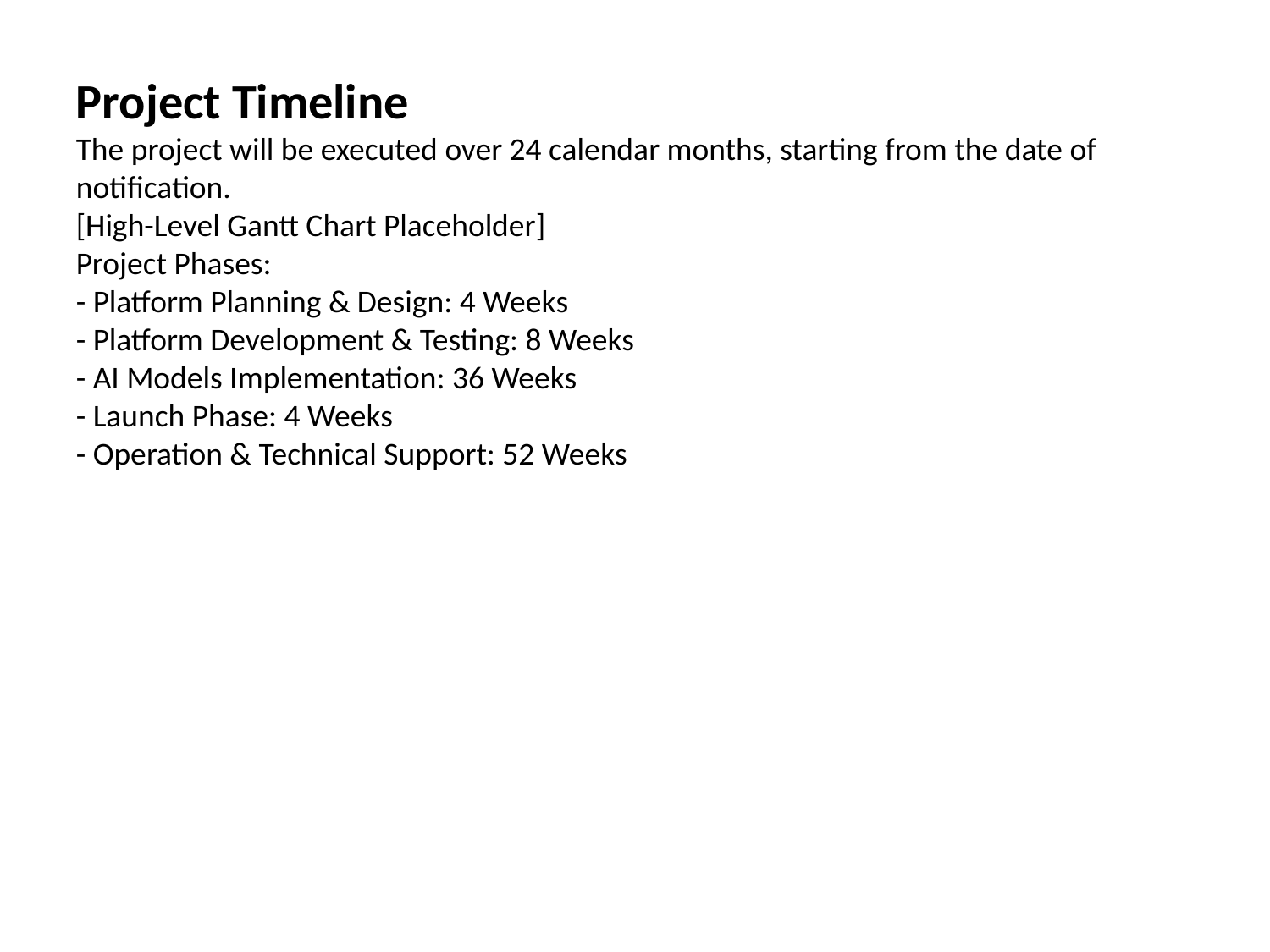

Project Timeline
The project will be executed over 24 calendar months, starting from the date of notification.
[High-Level Gantt Chart Placeholder]
Project Phases:
- Platform Planning & Design: 4 Weeks
- Platform Development & Testing: 8 Weeks
- AI Models Implementation: 36 Weeks
- Launch Phase: 4 Weeks
- Operation & Technical Support: 52 Weeks